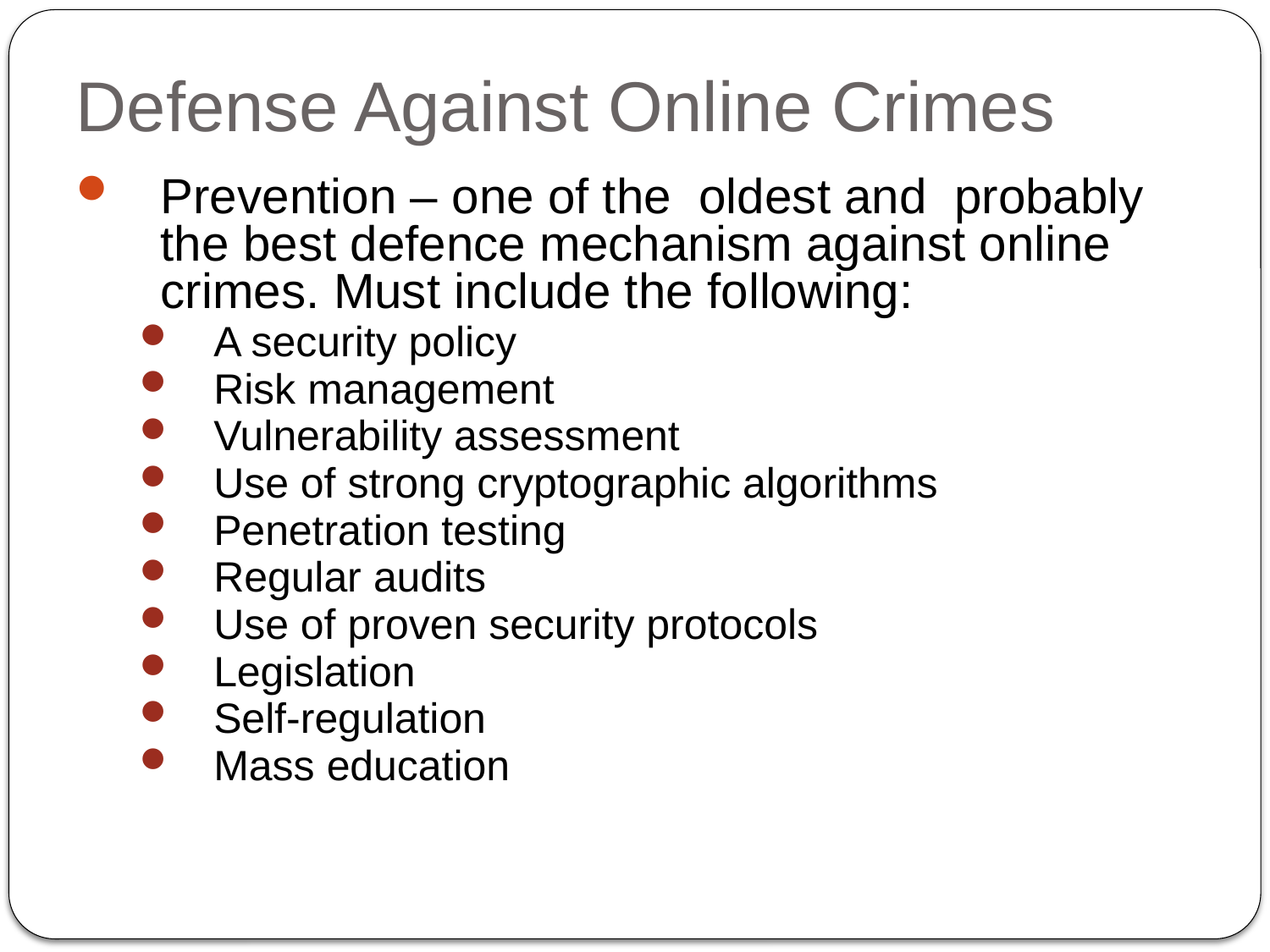

# Defense Against Online Crimes
Prevention – one of the  oldest and  probably the best defence mechanism against online crimes. Must include the following:
A security policy
Risk management
Vulnerability assessment
Use of strong cryptographic algorithms
Penetration testing
Regular audits
Use of proven security protocols
Legislation
Self-regulation
Mass education
6